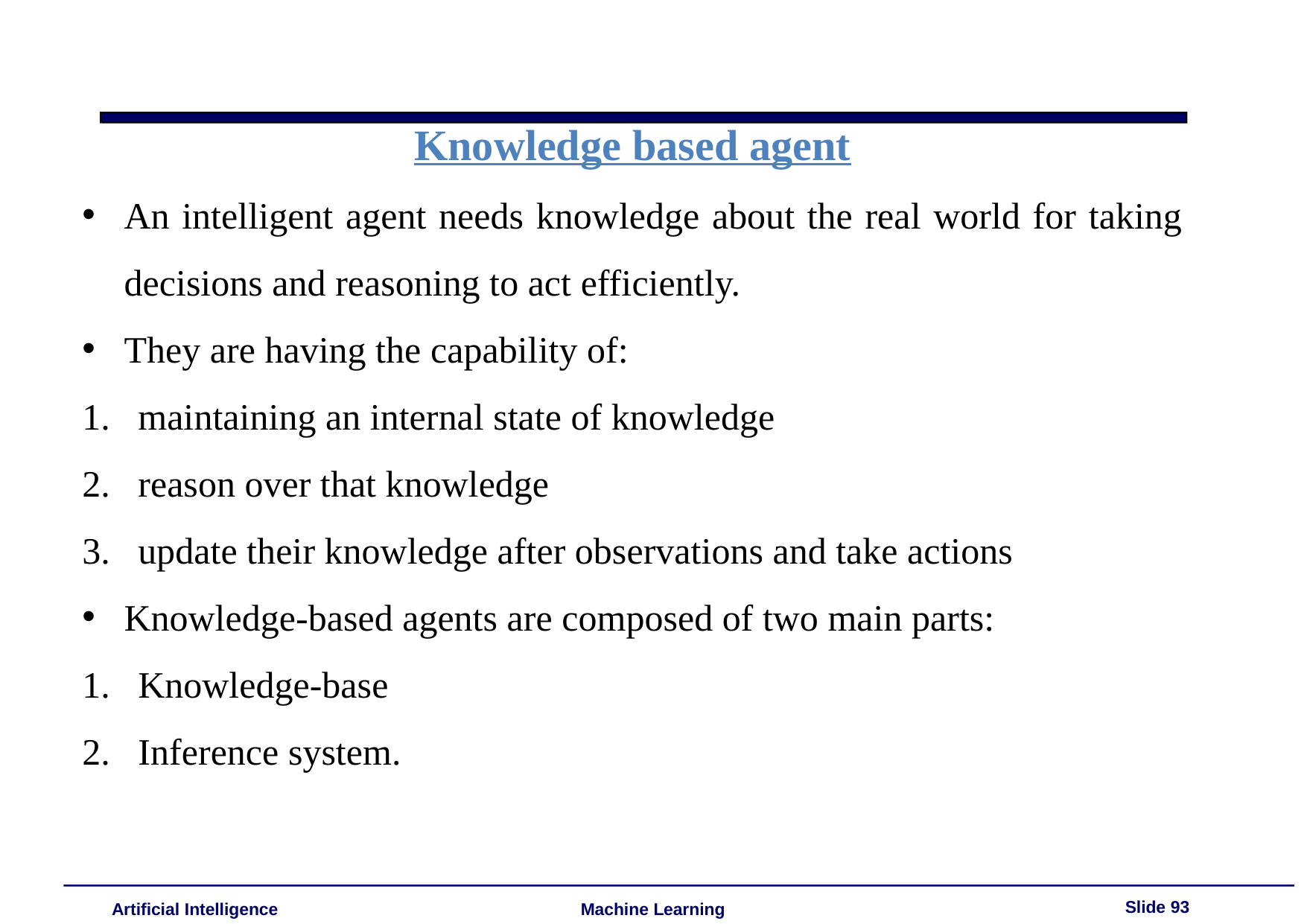

Knowledge based agent
An intelligent agent needs knowledge about the real world for taking decisions and reasoning to act efficiently.
They are having the capability of:
maintaining an internal state of knowledge
reason over that knowledge
update their knowledge after observations and take actions
Knowledge-based agents are composed of two main parts:
Knowledge-base
Inference system.

Slide 93
Artificial Intelligence
Machine Learning